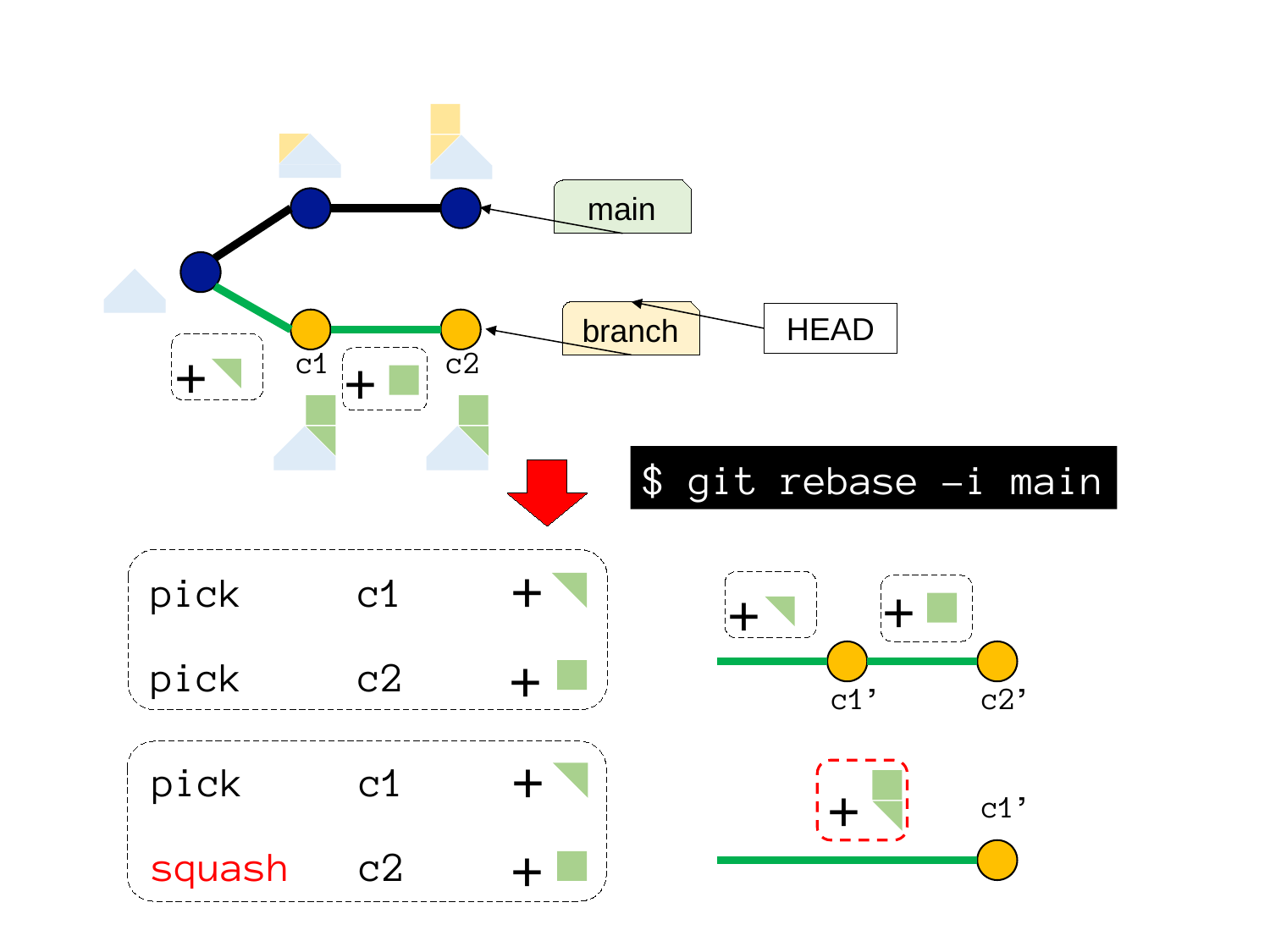

main

branch
HEAD

+

c1
c2
+

$ git rebase –i main

+
pick     c1
+

+

+

pick     c2

c1’
c2’
+

pick     c1

+

c1’
+
squash   c2